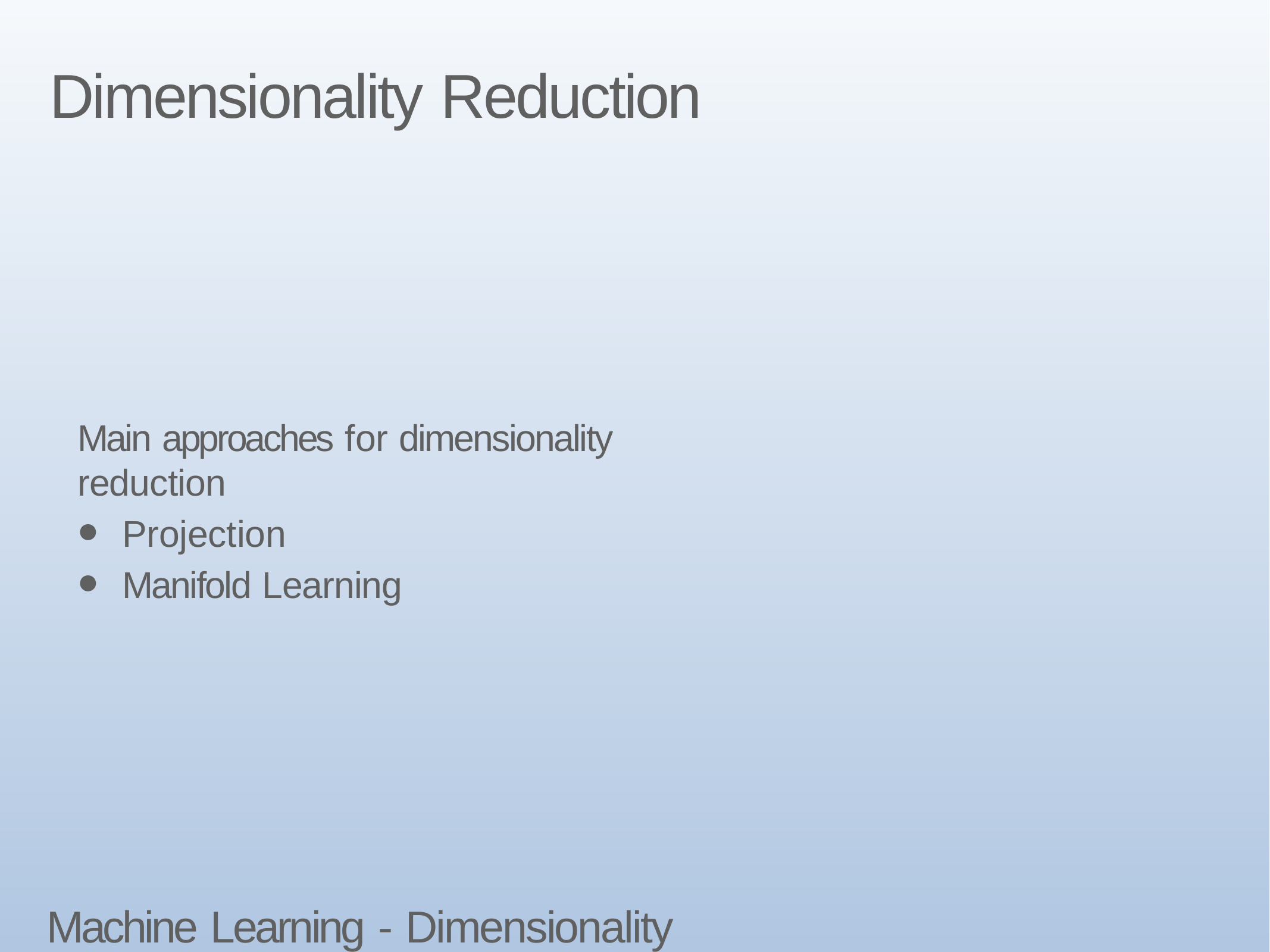

# Dimensionality Reduction
Main approaches for dimensionality reduction
Projection
Manifold Learning
Machine Learning - Dimensionality Reduction